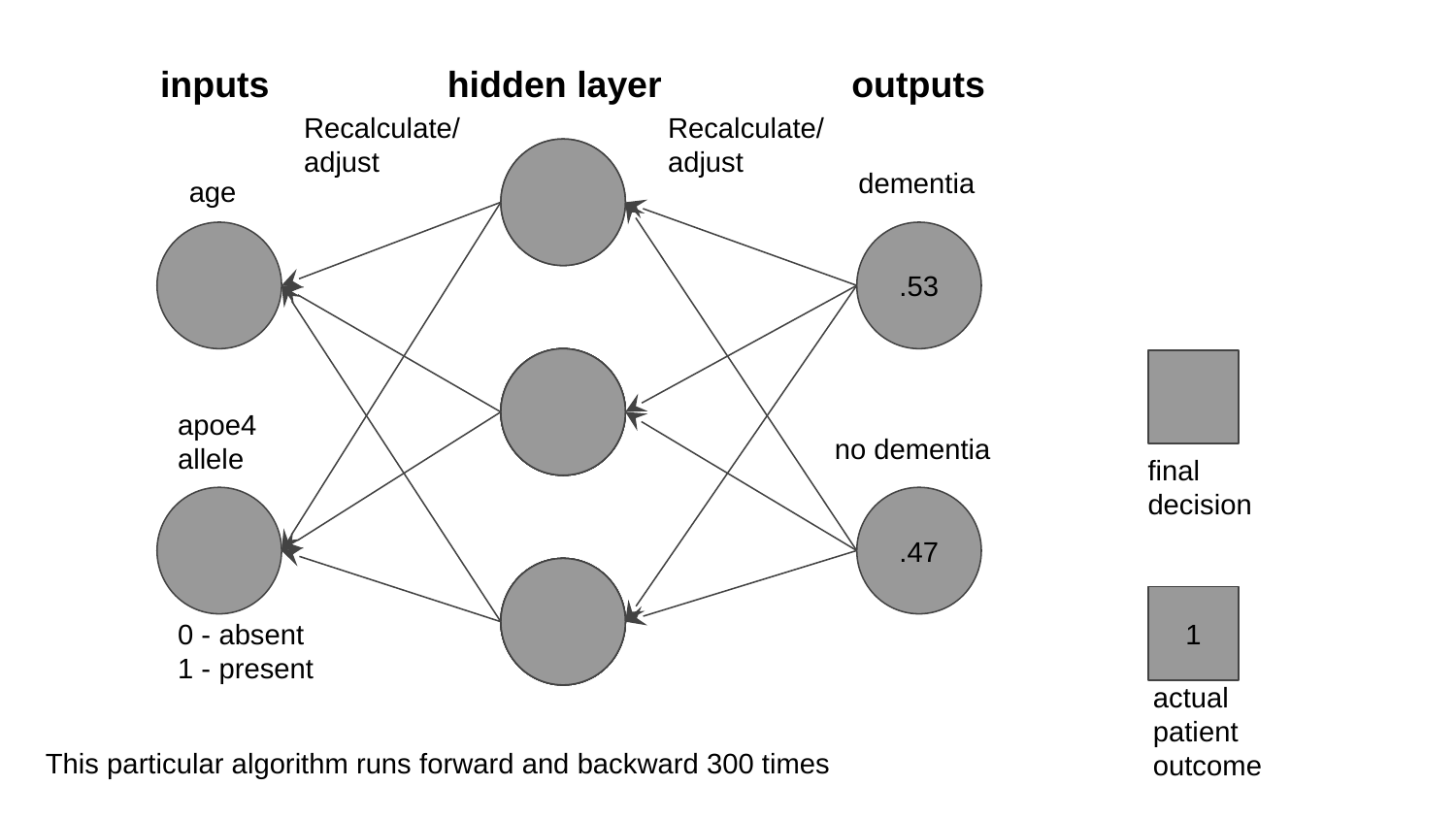

inputs
hidden layer
outputs
Recalculate/adjust

Recalculate/adjust

60+.3

dementia
age

.53

40
40
40+.5

apoe4 allele
no dementia
final
decision

.47

20
20
20+.6

1
0 - absent
1 - present
actual patient outcome
This particular algorithm runs forward and backward 300 times